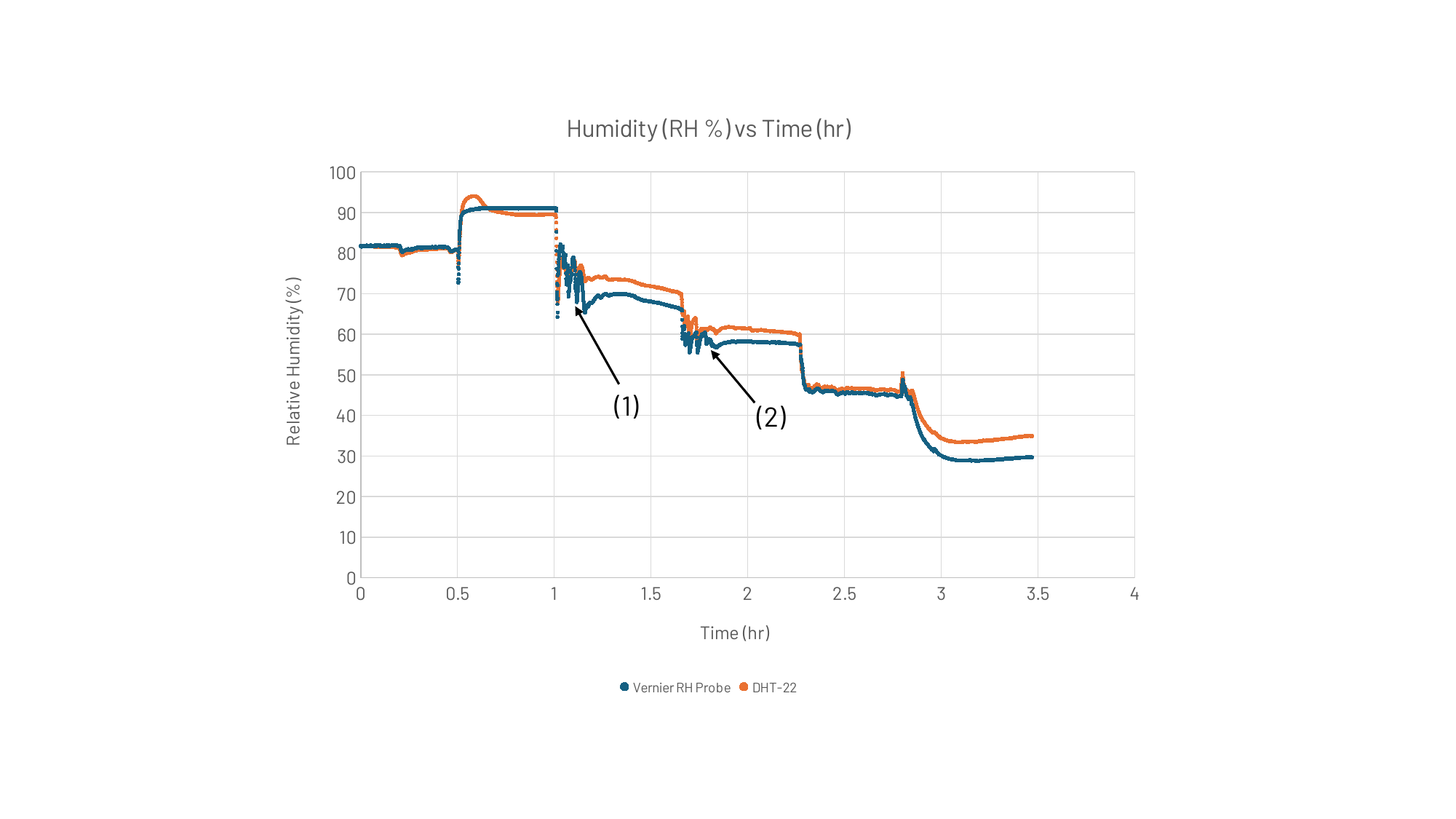

### Chart: Humidity (RH %) vs Time (hr)

| Category |  |  |
|---|---|---|
(1)
(2)